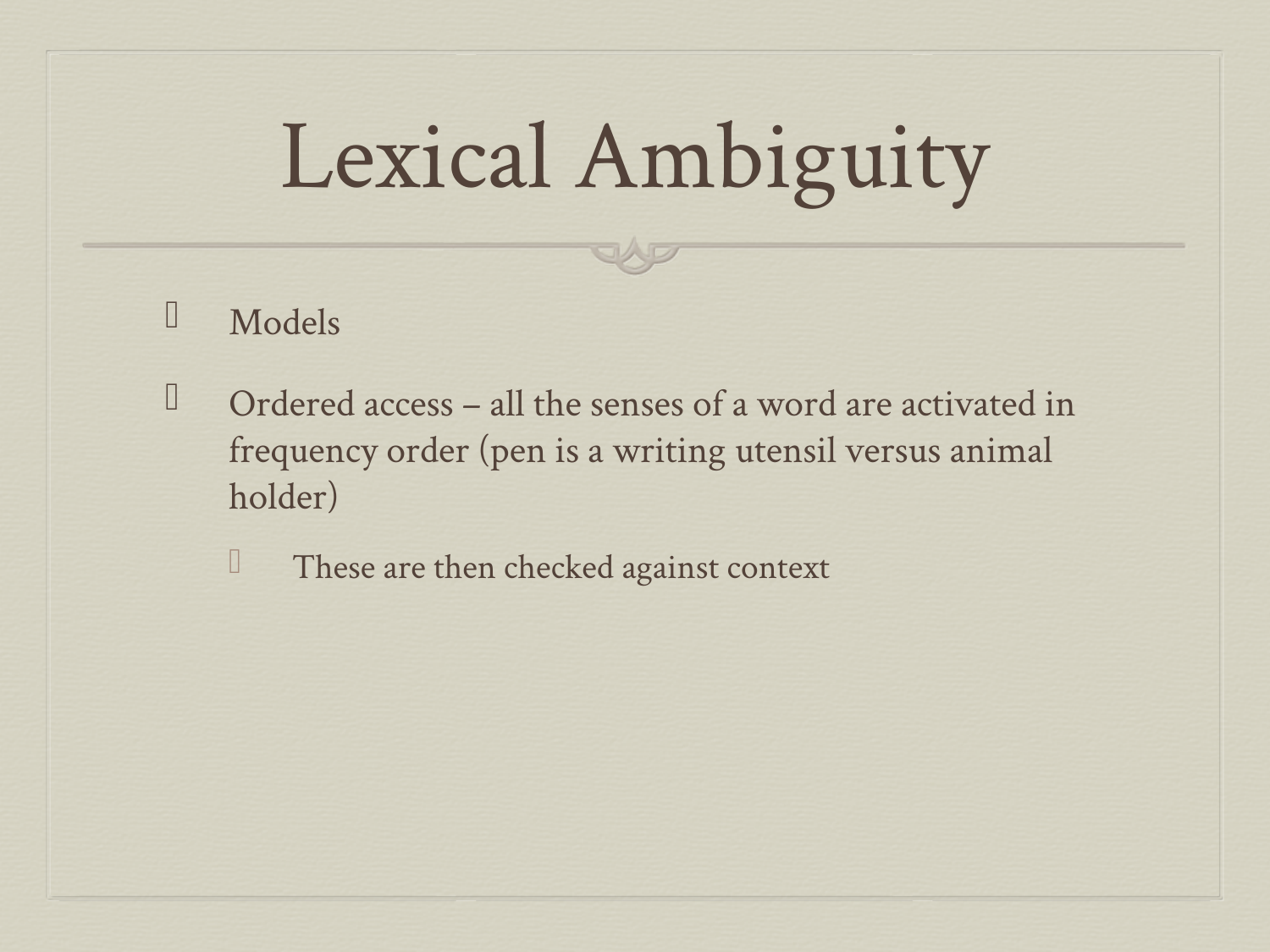

# Lexical Ambiguity
Models
Ordered access – all the senses of a word are activated in frequency order (pen is a writing utensil versus animal holder)
These are then checked against context